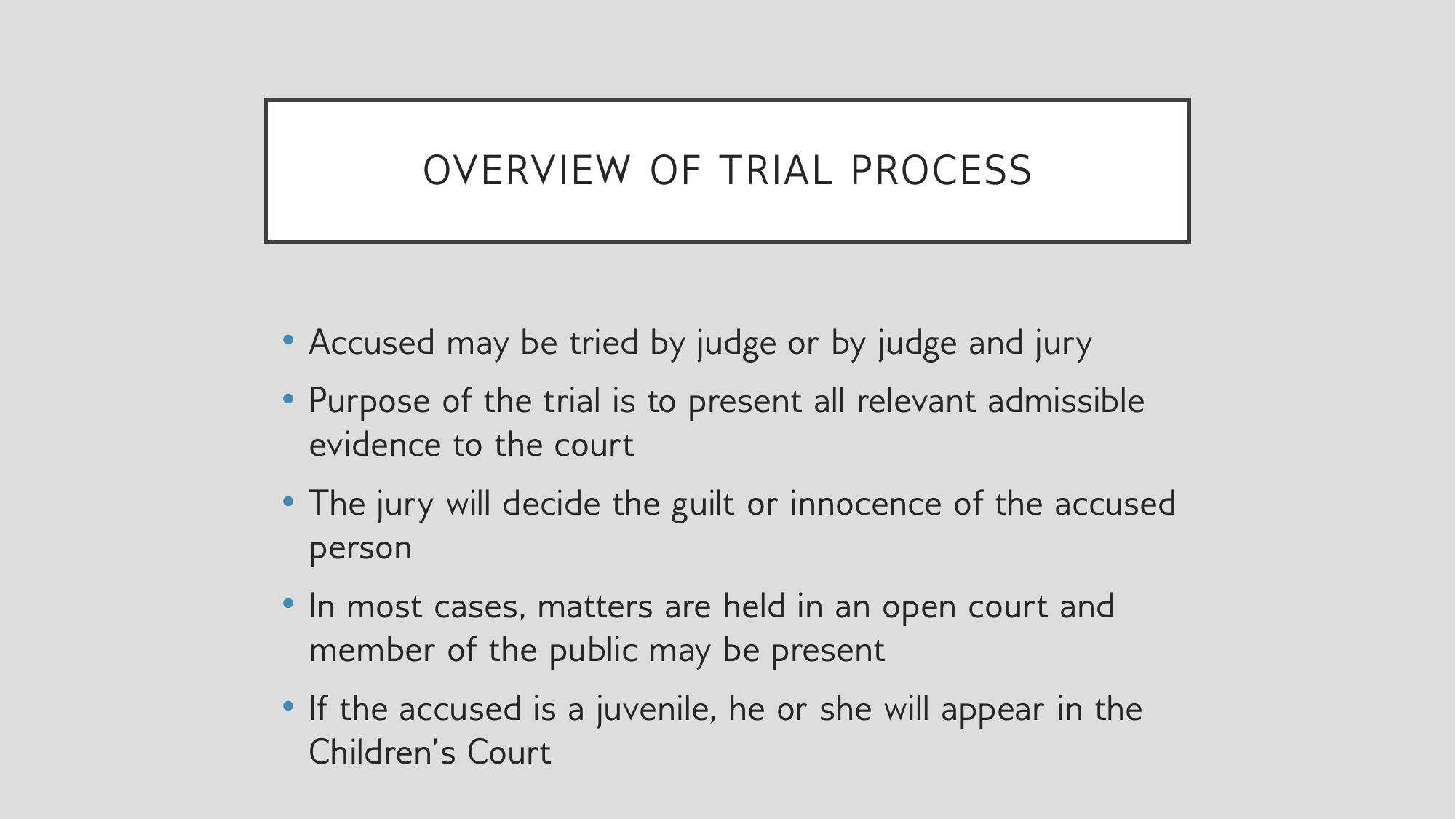

# OVERVIEW OF TRIAL PROCESS
Accused may be tried by judge or by judge and jury
Purpose of the trial is to present all relevant admissible evidence to the court
The jury will decide the guilt or innocence of the accused person
In most cases, matters are held in an open court and member of the public may be present
If the accused is a juvenile, he or she will appear in the Children’s Court